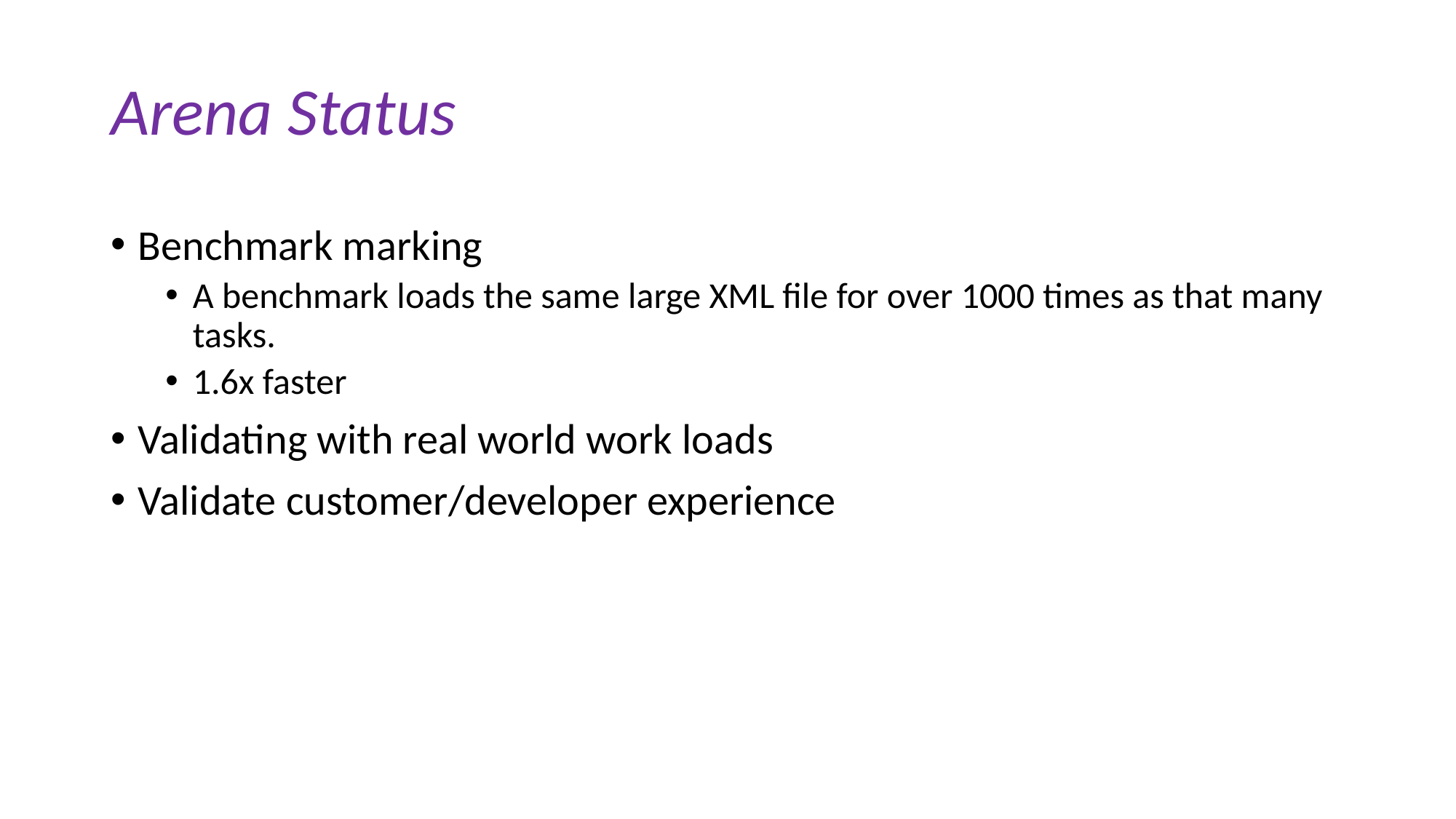

# Arena Status
Benchmark marking
A benchmark loads the same large XML file for over 1000 times as that many tasks.
1.6x faster
Validating with real world work loads
Validate customer/developer experience